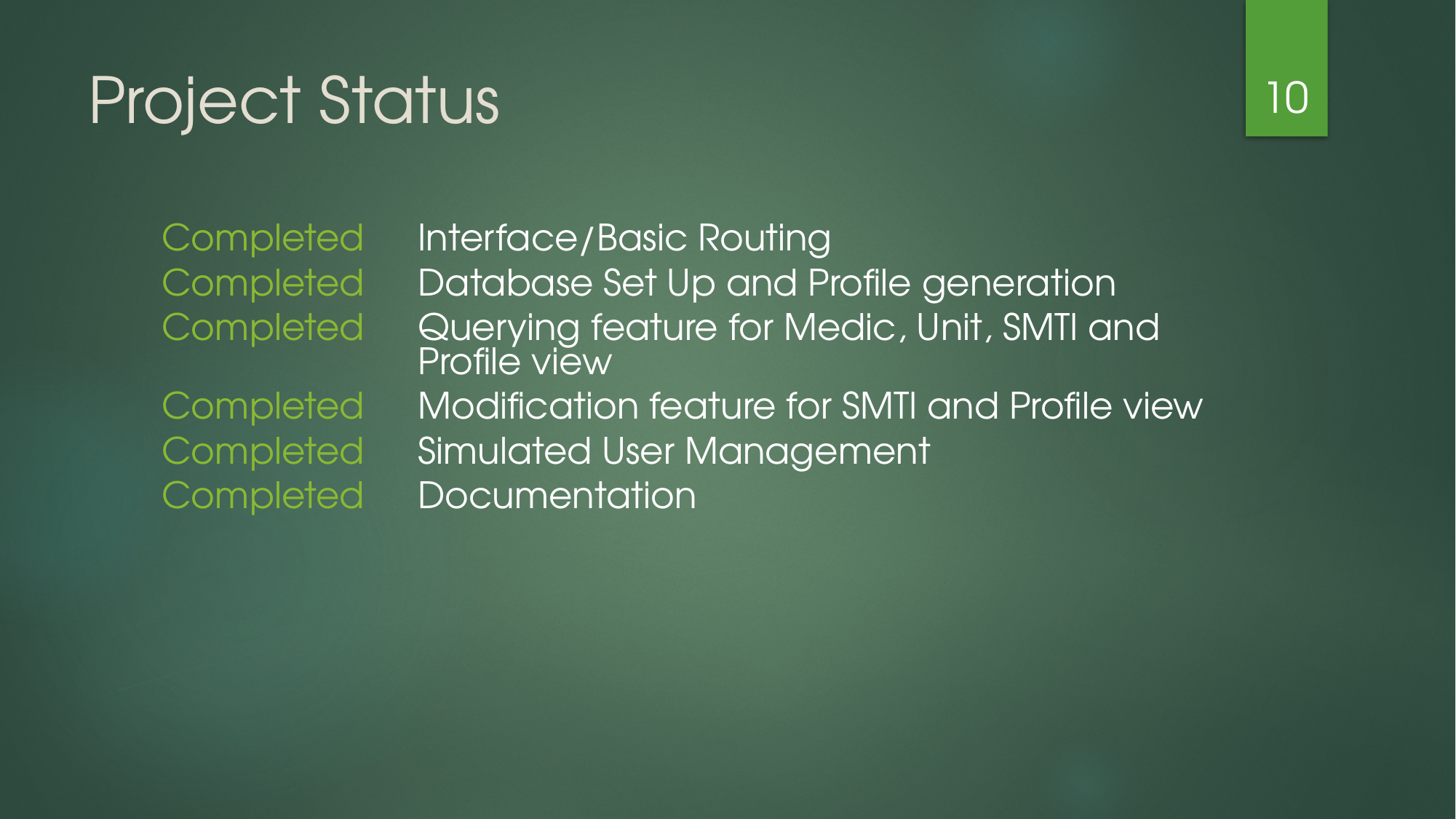

10
# Project Status
| Completed | Interface/Basic Routing |
| --- | --- |
| Completed | Database Set Up and Profile generation |
| Completed | Querying feature for Medic, Unit, SMTI and Profile view |
| Completed | Modification feature for SMTI and Profile view |
| Completed | Simulated User Management |
| Completed | Documentation |